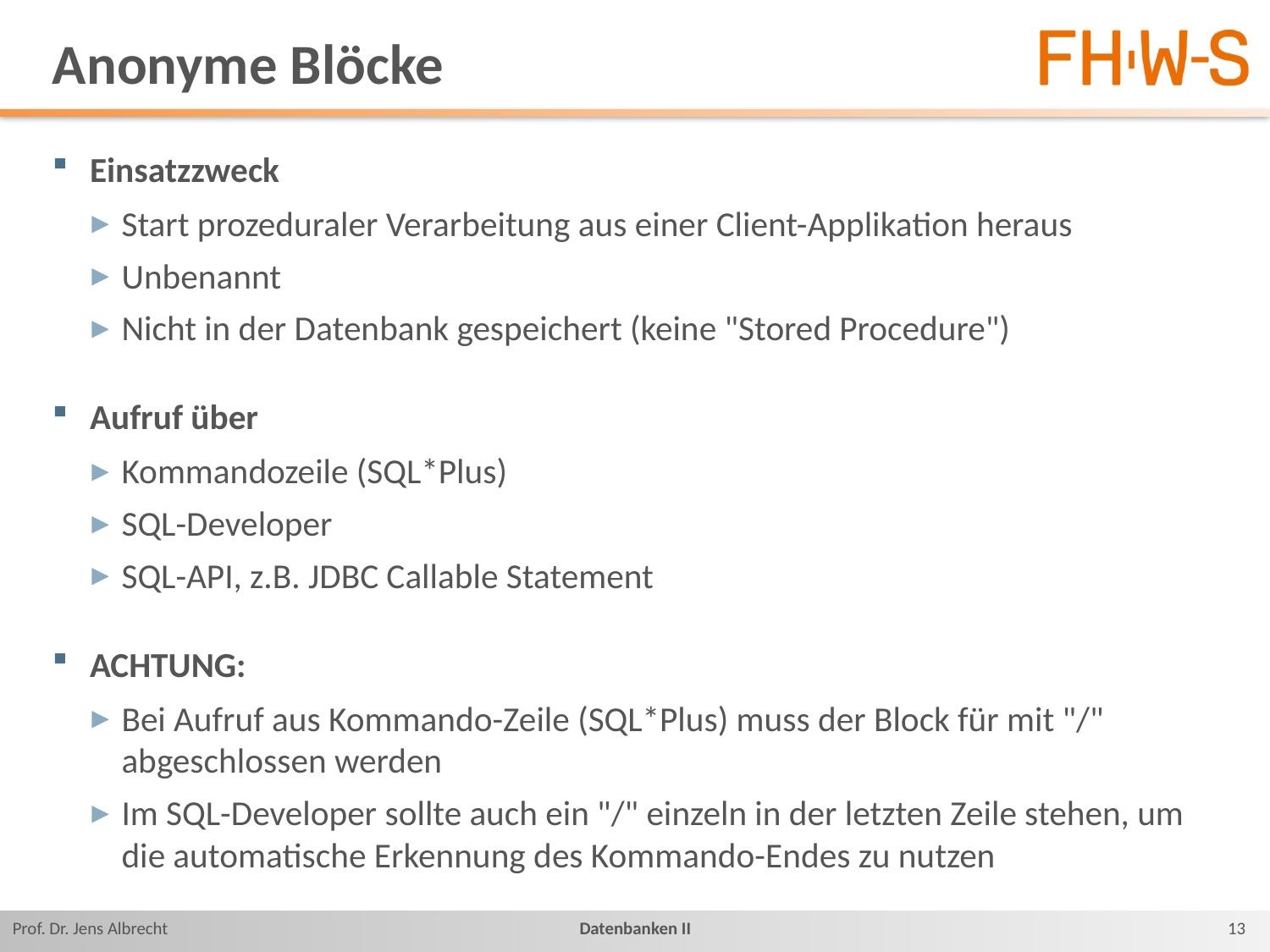

# Anonyme Blöcke
Einsatzzweck
Start prozeduraler Verarbeitung aus einer Client-Applikation heraus
Unbenannt
Nicht in der Datenbank gespeichert (keine "Stored Procedure")
Aufruf über
Kommandozeile (SQL*Plus)
SQL-Developer
SQL-API, z.B. JDBC Callable Statement
ACHTUNG:
Bei Aufruf aus Kommando-Zeile (SQL*Plus) muss der Block für mit "/" abgeschlossen werden
Im SQL-Developer sollte auch ein "/" einzeln in der letzten Zeile stehen, um die automatische Erkennung des Kommando-Endes zu nutzen